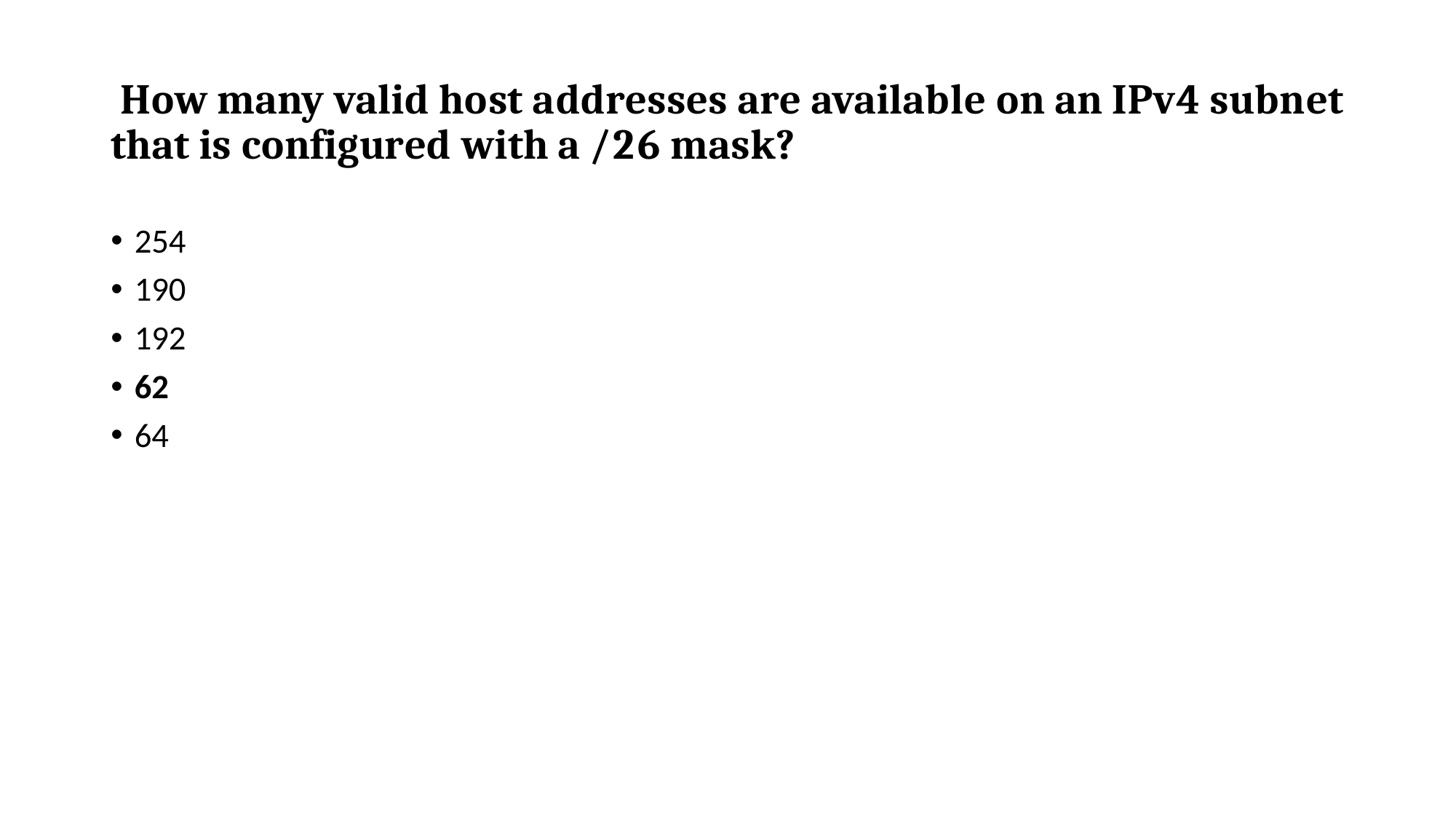

# How many valid host addresses are available on an IPv4 subnet that is configured with a /26 mask?
254
190
192
62
64